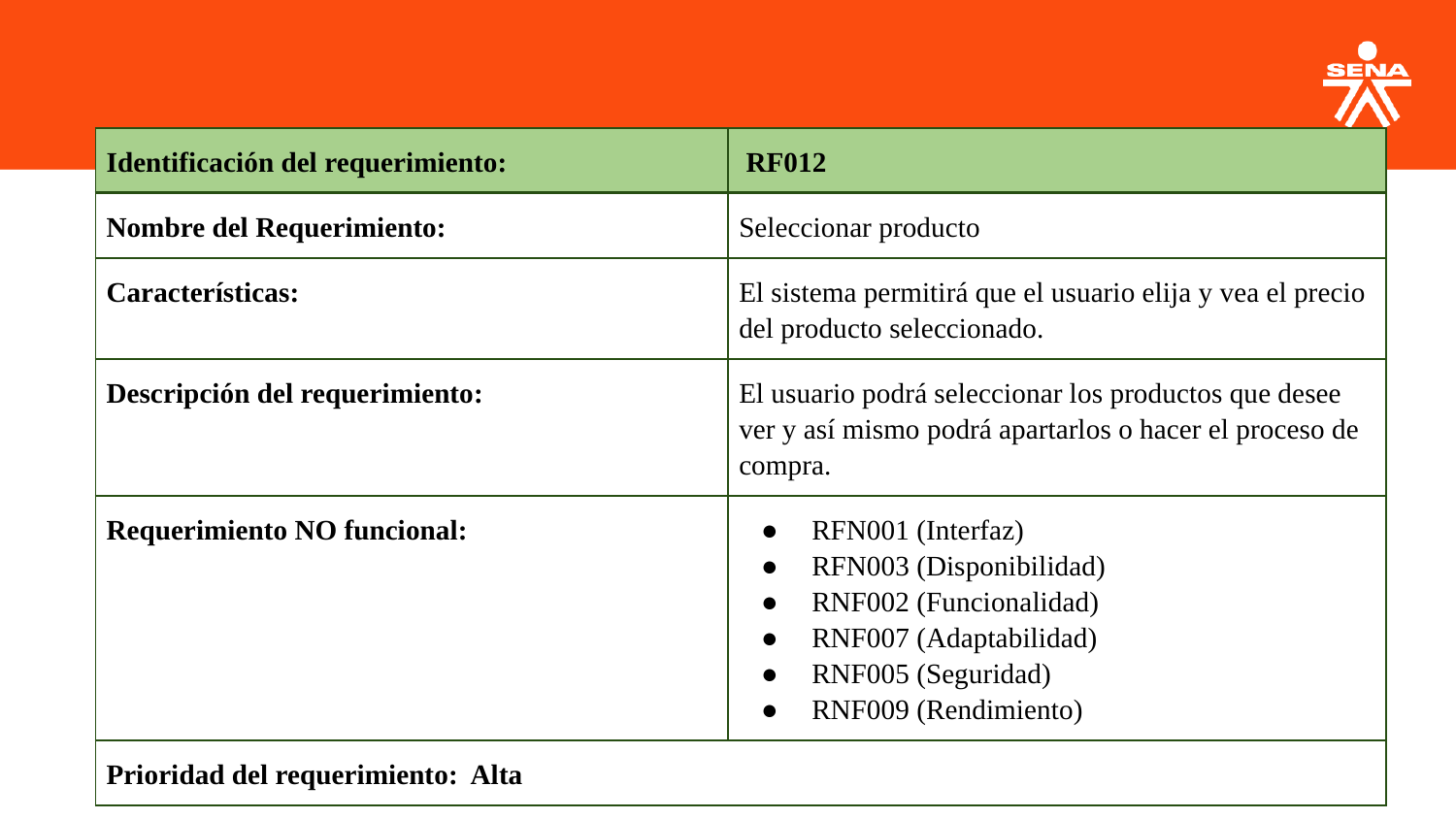

| Identificación del requerimiento: | RF012 |
| --- | --- |
| Nombre del Requerimiento: | Seleccionar producto |
| Características: | El sistema permitirá que el usuario elija y vea el precio del producto seleccionado. |
| Descripción del requerimiento: | El usuario podrá seleccionar los productos que desee ver y así mismo podrá apartarlos o hacer el proceso de compra. |
| Requerimiento NO funcional: | RFN001 (Interfaz) RFN003 (Disponibilidad) RNF002 (Funcionalidad) RNF007 (Adaptabilidad) RNF005 (Seguridad) RNF009 (Rendimiento) |
| Prioridad del requerimiento: Alta |  |